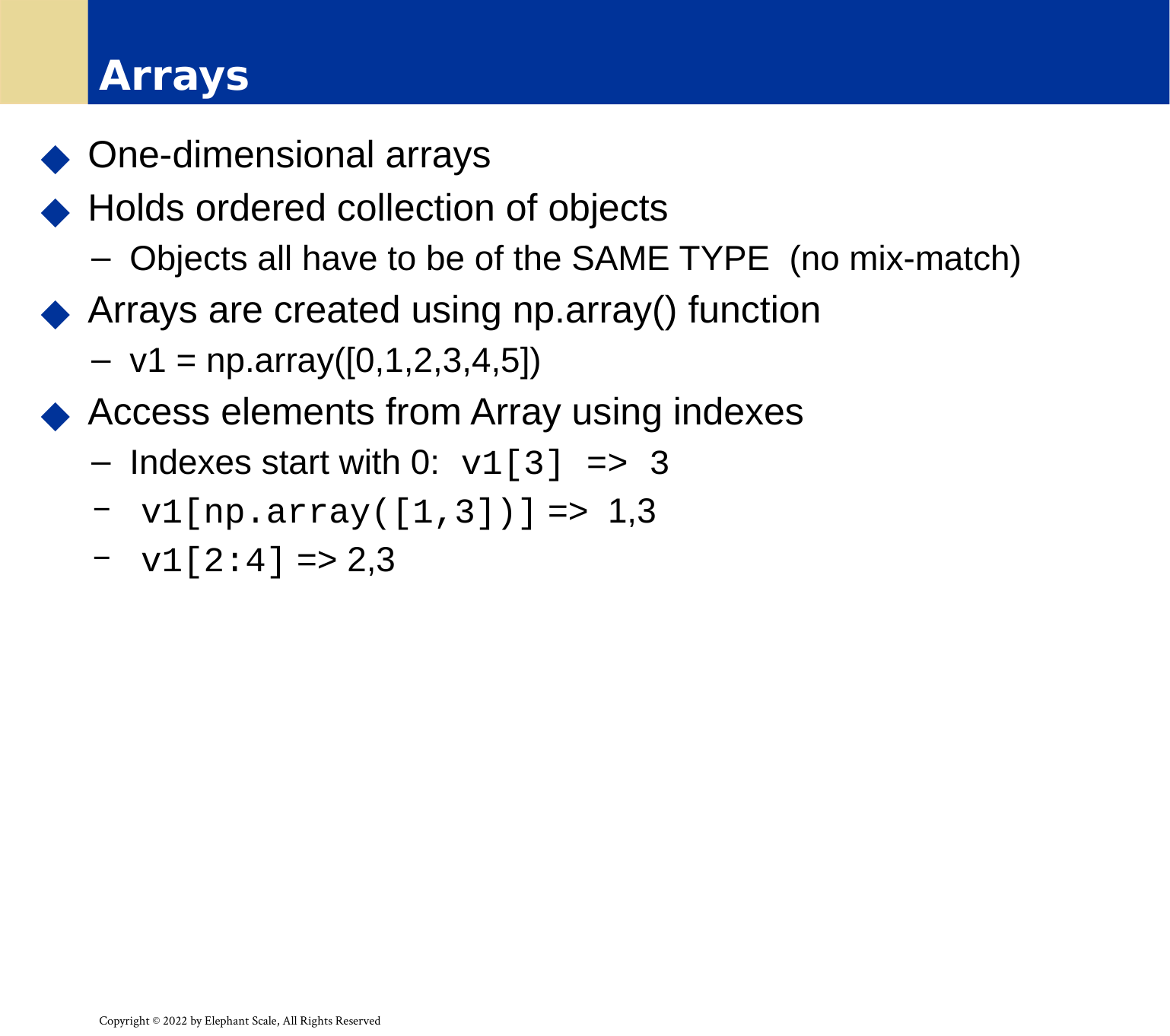

# Arrays
 One-dimensional arrays
 Holds ordered collection of objects
 Objects all have to be of the SAME TYPE  (no mix-match)
 Arrays are created using np.array() function
 v1 = np.array([0,1,2,3,4,5])
 Access elements from Array using indexes
 Indexes start with 0: v1[3] => 3
 v1[np.array([1,3])] =>  1,3
 v1[2:4] => 2,3
Copyright © 2022 by Elephant Scale, All Rights Reserved